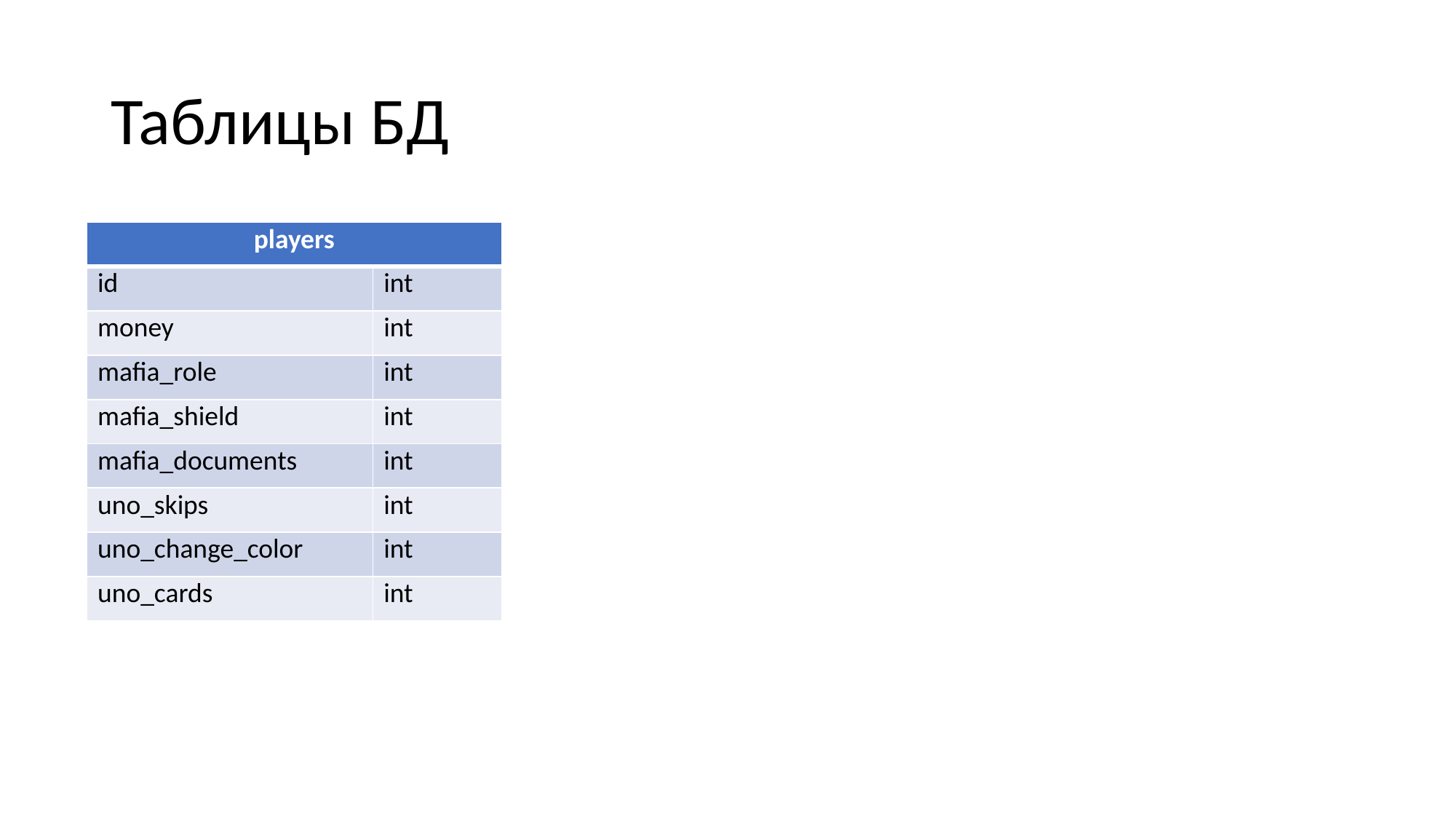

# Таблицы БД
| players |  |
| --- | --- |
| id | int |
| money | int |
| mafia\_role | int |
| mafia\_shield | int |
| mafia\_documents | int |
| uno\_skips | int |
| uno\_change\_color | int |
| uno\_cards | int |